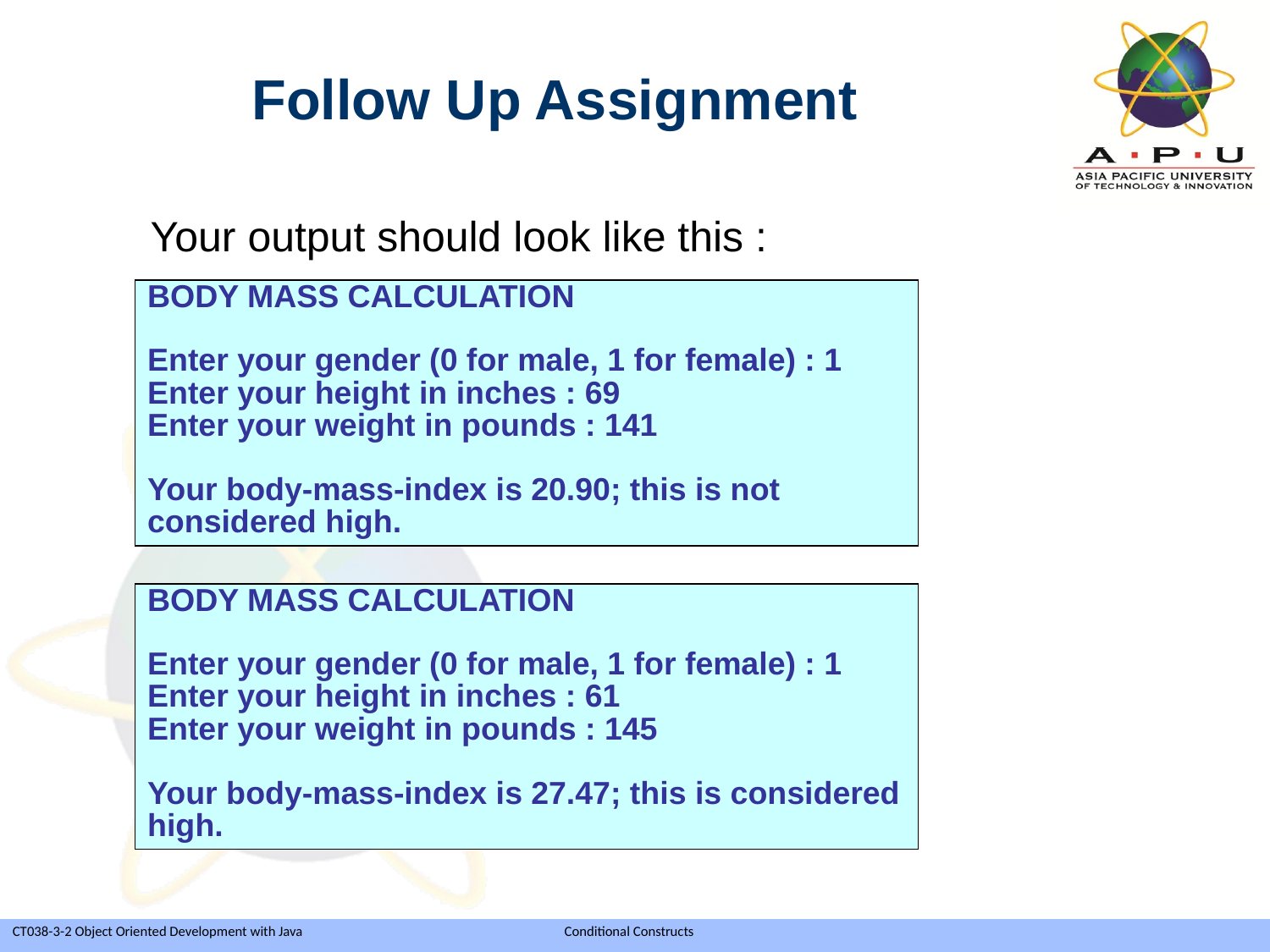

Follow Up Assignment
Your output should look like this :
BODY MASS CALCULATION

Enter your gender (0 for male, 1 for female) : 1
Enter your height in inches : 69
Enter your weight in pounds : 141

Your body-mass-index is 20.90; this is not considered high.
BODY MASS CALCULATION

Enter your gender (0 for male, 1 for female) : 1
Enter your height in inches : 61
Enter your weight in pounds : 145

Your body-mass-index is 27.47; this is considered high.
Slide 36 of 39